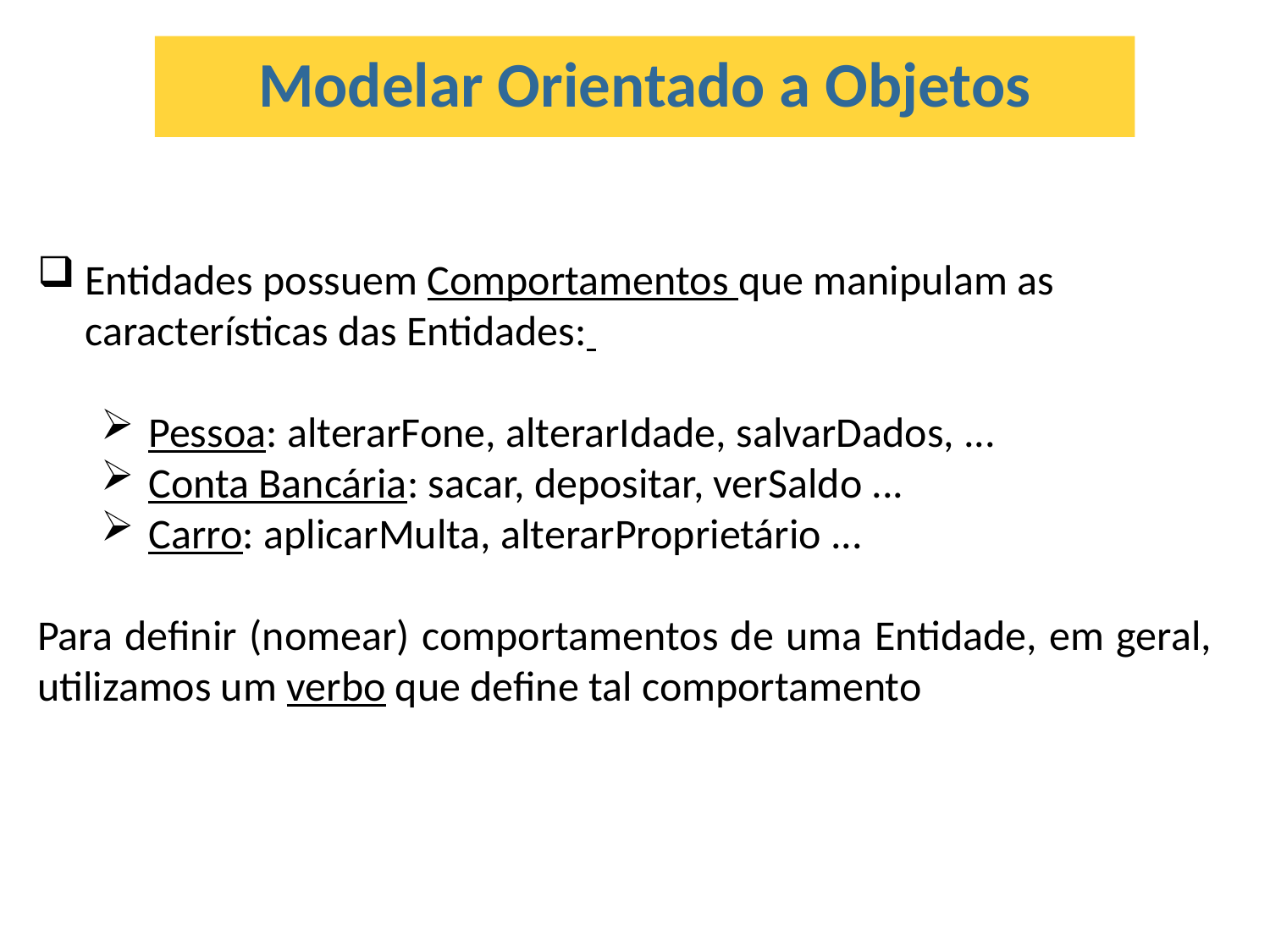

Modelar Orientado a Objetos
Entidades possuem Comportamentos que manipulam as características das Entidades:

Pessoa: alterarFone, alterarIdade, salvarDados, ...
Conta Bancária: sacar, depositar, verSaldo ...
Carro: aplicarMulta, alterarProprietário ...

Para definir (nomear) comportamentos de uma Entidade, em geral, utilizamos um verbo que define tal comportamento